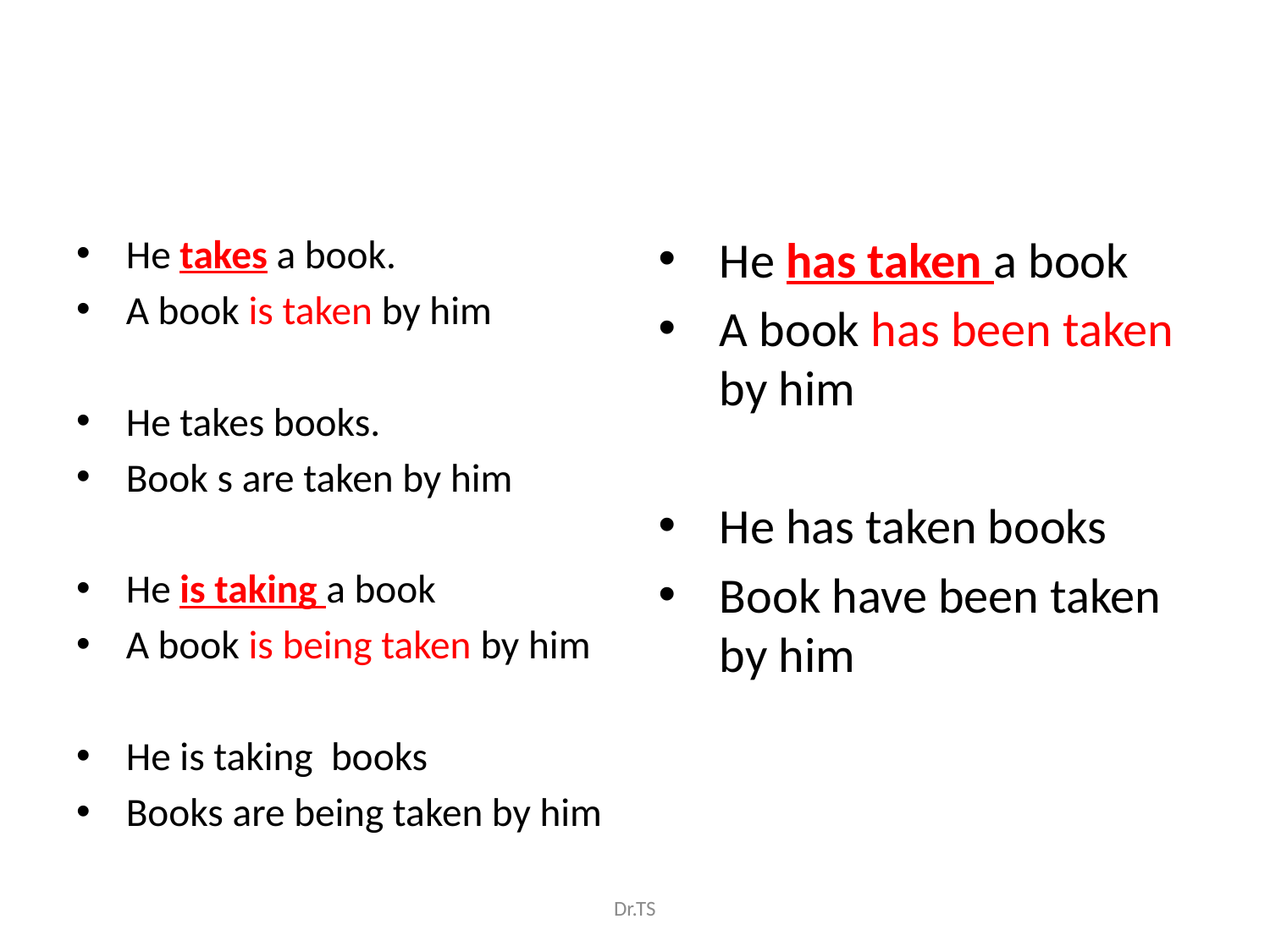

#
He takes a book.
A book is taken by him

He takes books.
Book s are taken by him

He is taking a book
A book is being taken by him

He is taking  books
Books are being taken by him

He has taken a book
A book has been taken by him

He has taken books
Book have been taken by him

Dr.TS